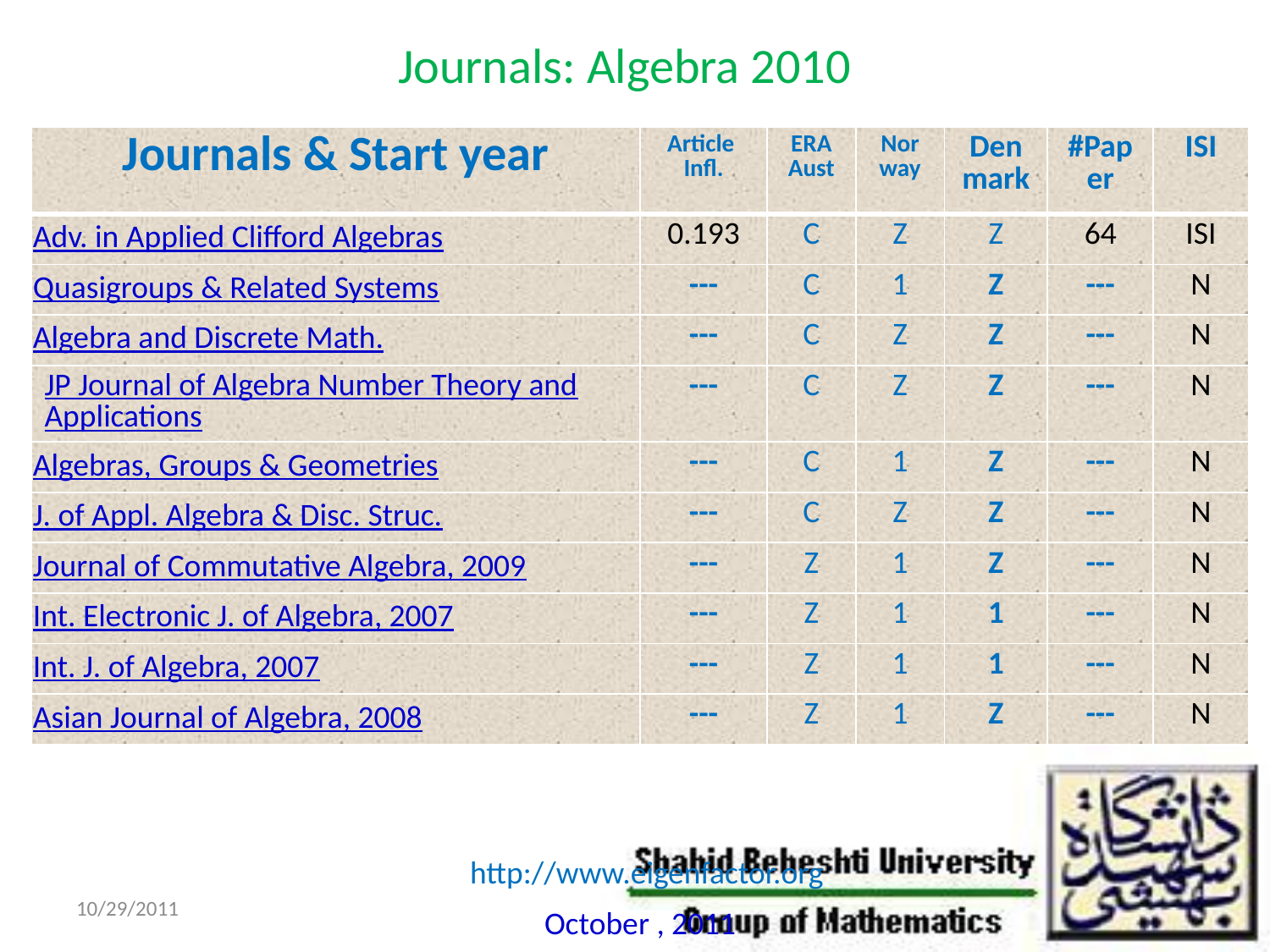

# Journals: Algebra 2010
| Journals & Start year | Article Infl. | ERA Aust | Nor way | Denmark | #Paper | ISI |
| --- | --- | --- | --- | --- | --- | --- |
| Adv. in Applied Clifford Algebras | 0.193 | C | Z | Z | 64 | ISI |
| Quasigroups & Related Systems | --- | C | 1 | Z | --- | N |
| Algebra and Discrete Math. | --- | C | Z | Z | --- | N |
| JP Journal of Algebra Number Theory and Applications | --- | C | Z | Z | --- | N |
| Algebras, Groups & Geometries | --- | C | 1 | Z | --- | N |
| J. of Appl. Algebra & Disc. Struc. | --- | C | Z | Z | --- | N |
| Journal of Commutative Algebra, 2009 | --- | Z | 1 | Z | --- | N |
| Int. Electronic J. of Algebra, 2007 | --- | Z | 1 | 1 | --- | N |
| Int. J. of Algebra, 2007 | --- | Z | 1 | 1 | --- | N |
| Asian Journal of Algebra, 2008 | --- | Z | 1 | Z | --- | N |
http://www.eigenfactor.org
10/29/2011
October , 2011